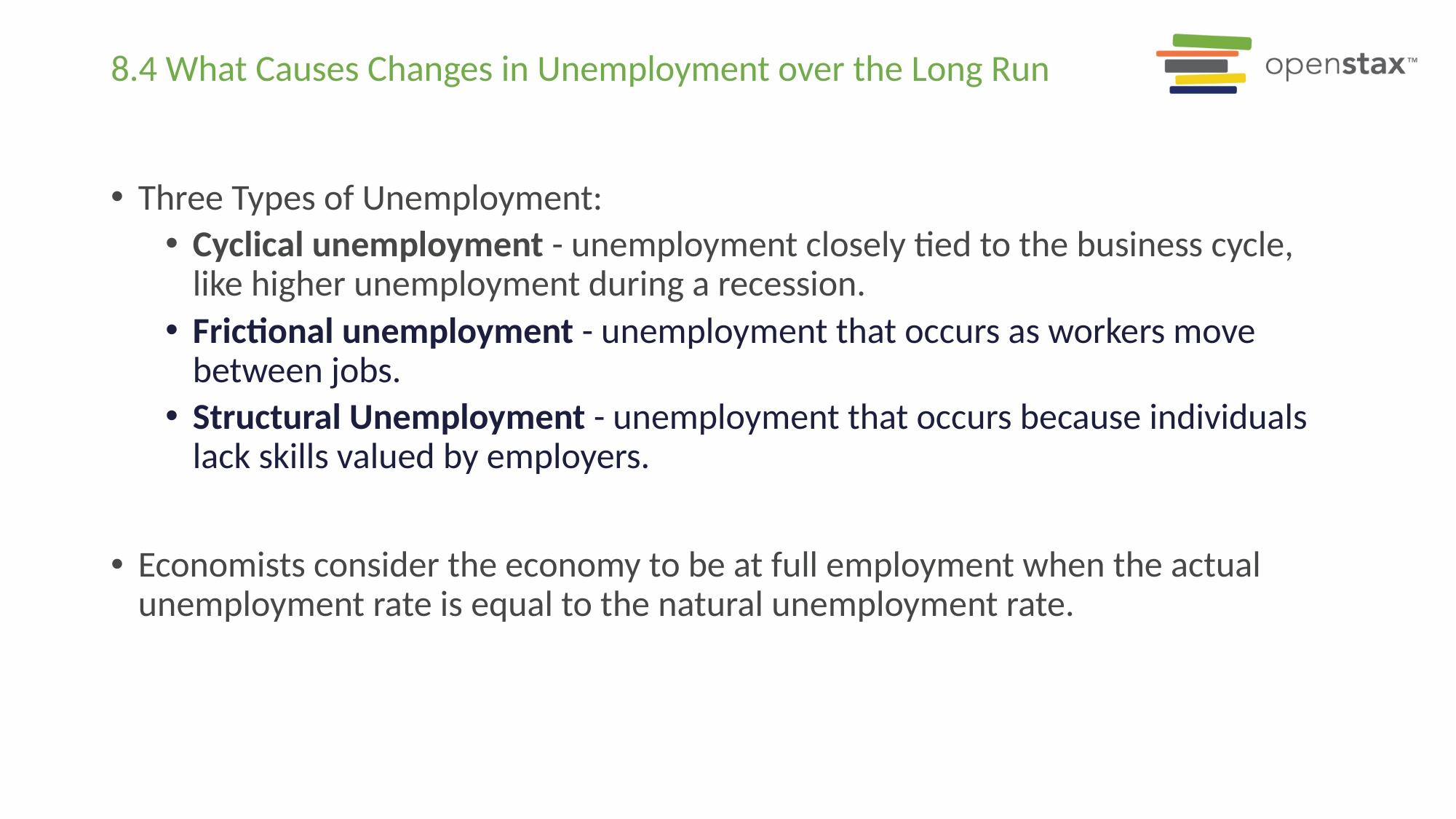

# 8.4 What Causes Changes in Unemployment over the Long Run

Three Types of Unemployment:
Cyclical unemployment - unemployment closely tied to the business cycle, like higher unemployment during a recession.
Frictional unemployment - unemployment that occurs as workers move between jobs.
Structural Unemployment - unemployment that occurs because individuals lack skills valued by employers.

Economists consider the economy to be at full employment when the actual unemployment rate is equal to the natural unemployment rate.